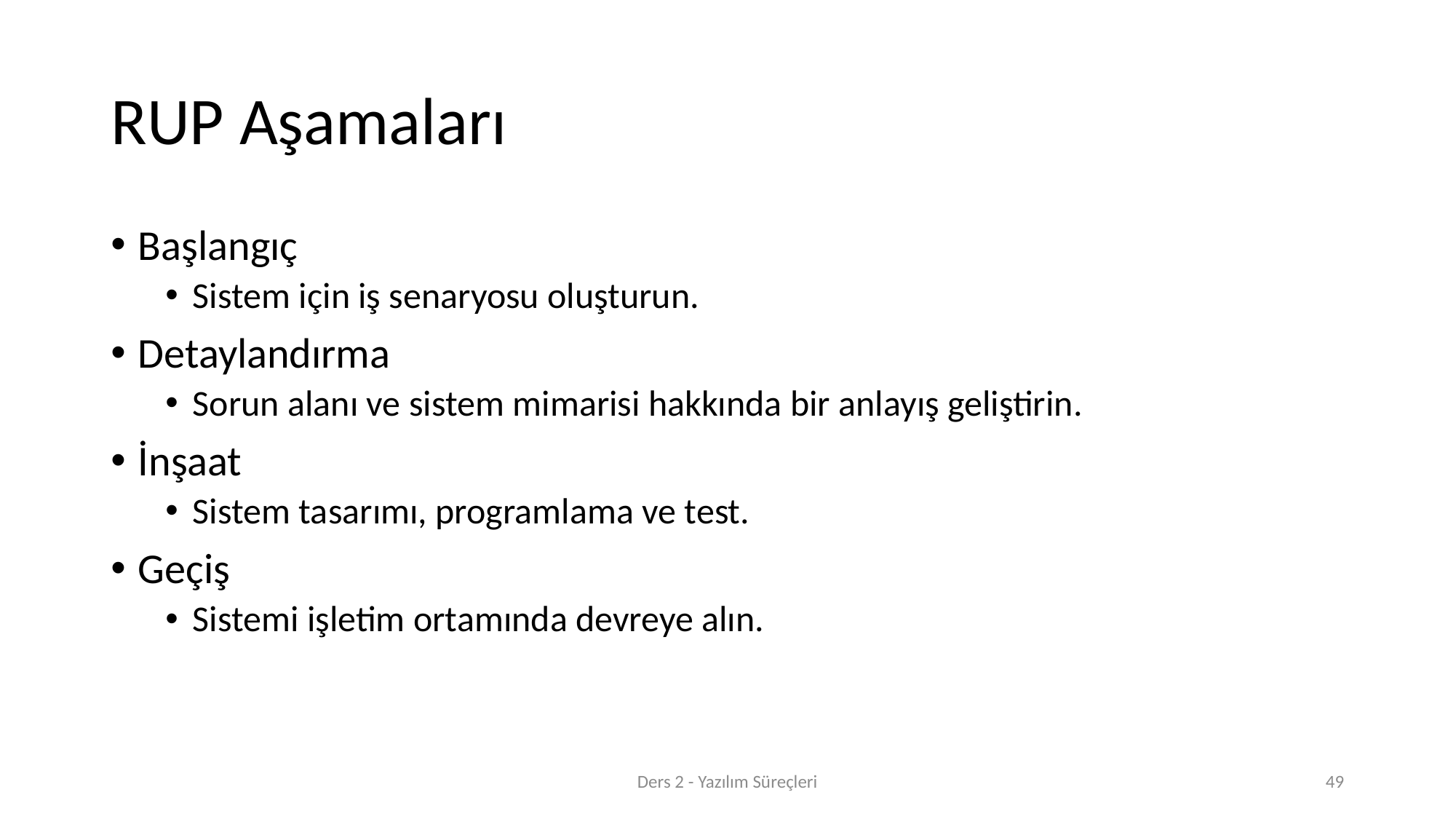

# RUP Aşamaları
Başlangıç
Sistem için iş senaryosu oluşturun.
Detaylandırma
Sorun alanı ve sistem mimarisi hakkında bir anlayış geliştirin.
İnşaat
Sistem tasarımı, programlama ve test.
Geçiş
Sistemi işletim ortamında devreye alın.
Ders 2 - Yazılım Süreçleri
49